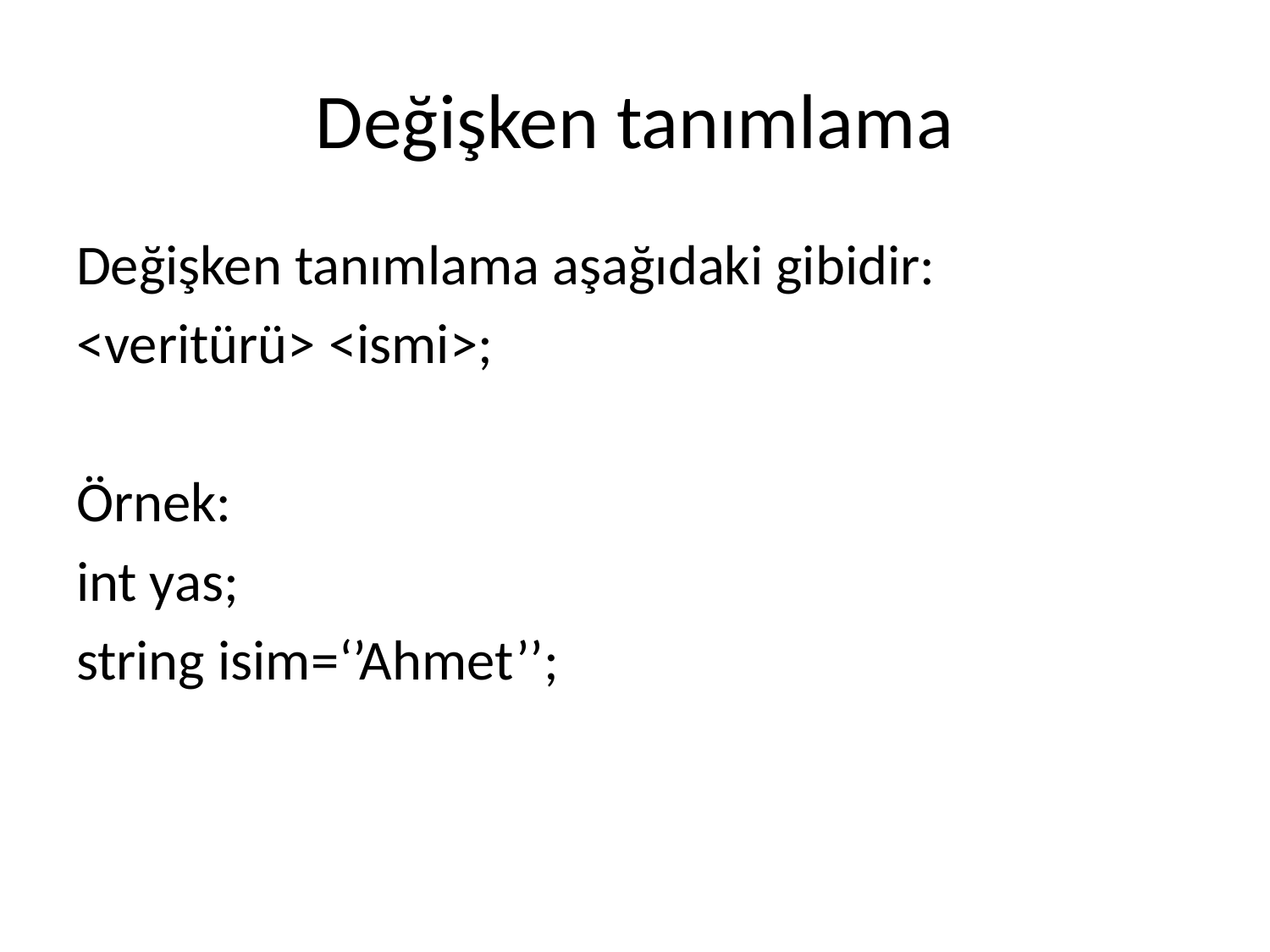

# Değişken tanımlama
Değişken tanımlama aşağıdaki gibidir:
<veritürü> <ismi>;

Örnek:
int yas;
string isim=‘’Ahmet’’;